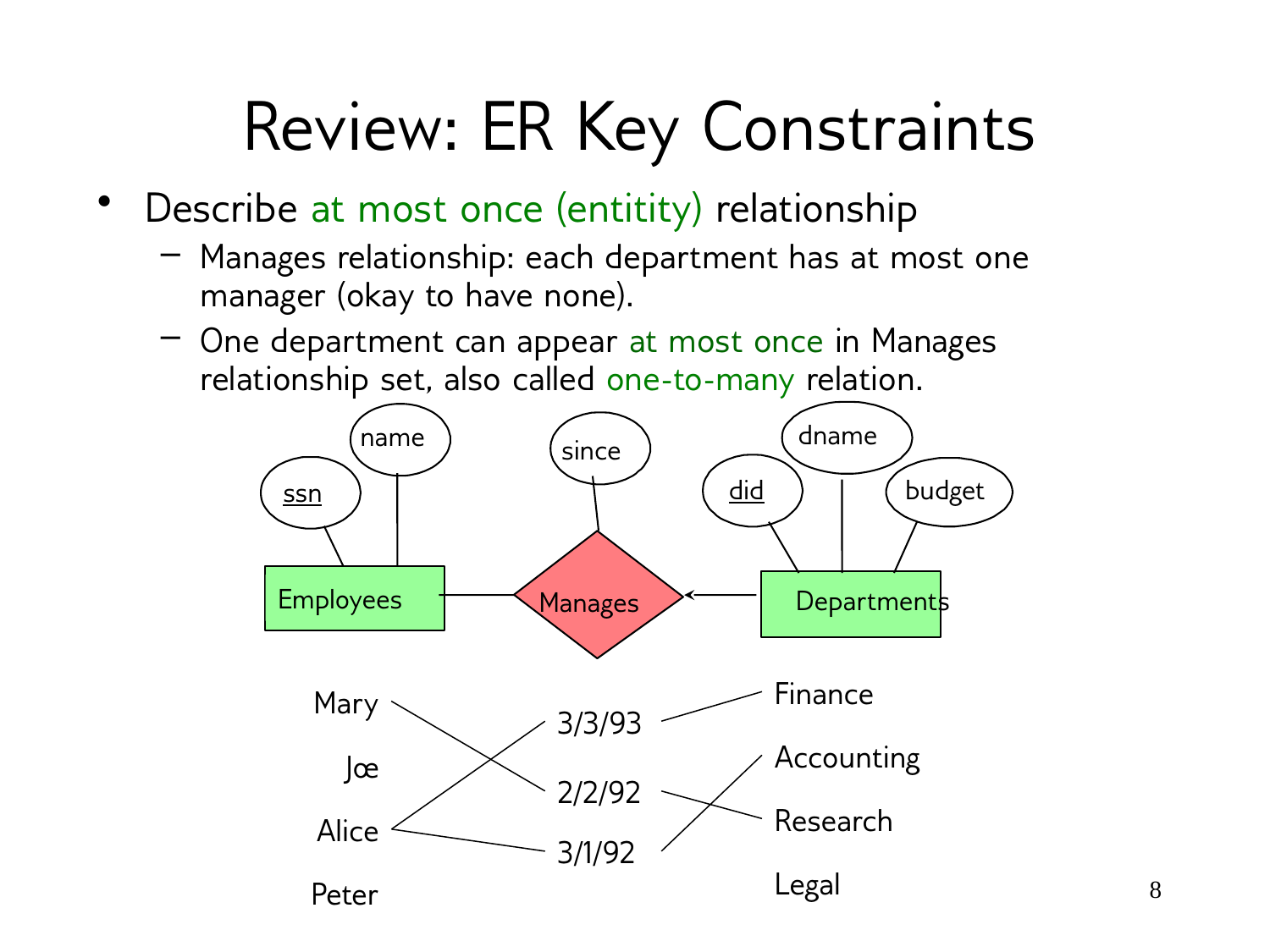

# Review: ER Key Constraints
Describe at most once (entitity) relationship
Manages relationship: each department has at most one manager (okay to have none).
One department can appear at most once in Manages relationship set, also called one-to-many relation.

dname

name

since

did
budget
ssn

Employees

Departments
Manages

Finance
Mary
3/3/93
Accounting
Joe
2/2/92
Research
Alice
3/1/92
Legal

Peter
8